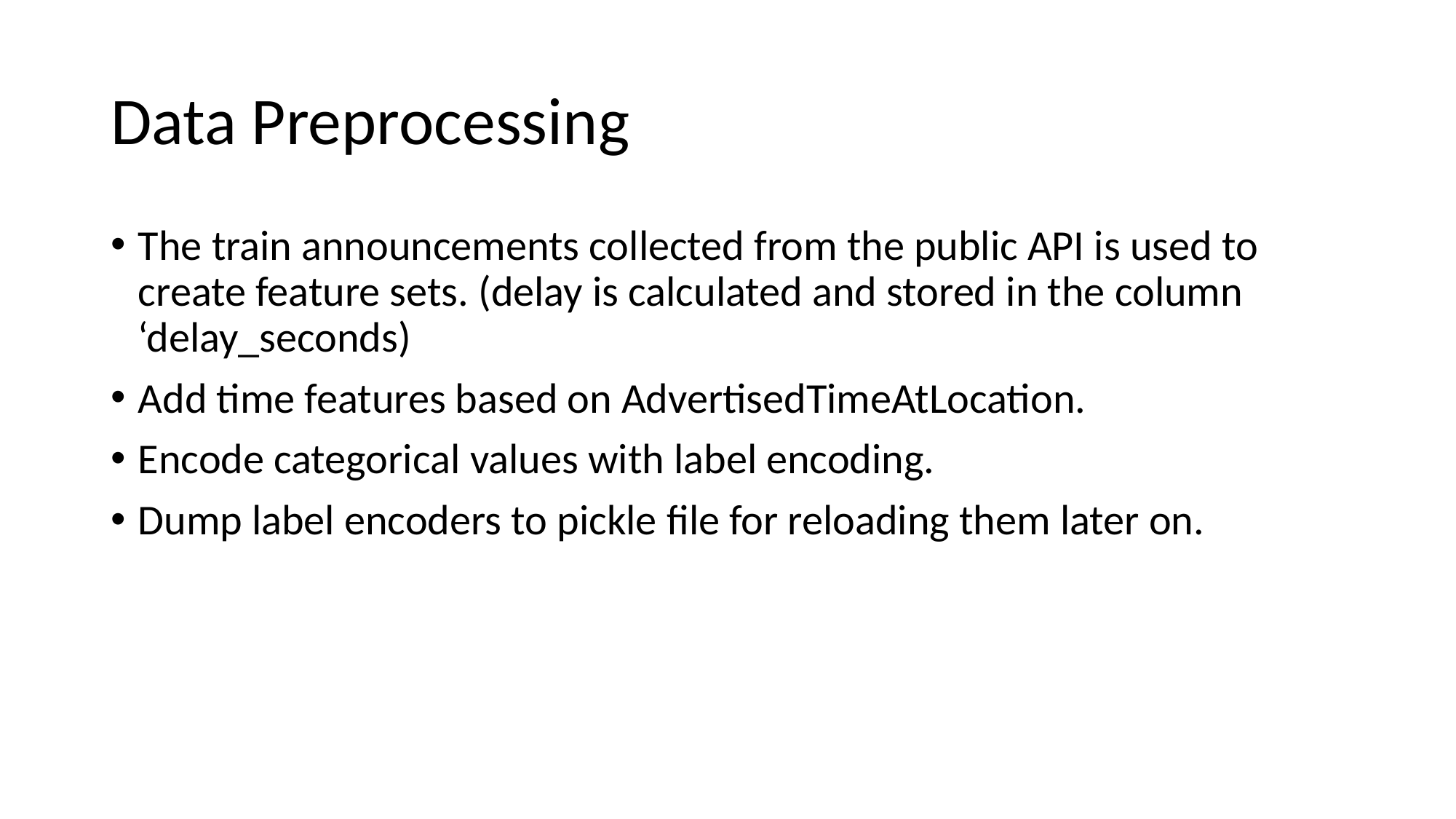

# Data Preprocessing
The train announcements collected from the public API is used to create feature sets. (delay is calculated and stored in the column ‘delay_seconds)
Add time features based on AdvertisedTimeAtLocation.
Encode categorical values with label encoding.
Dump label encoders to pickle file for reloading them later on.